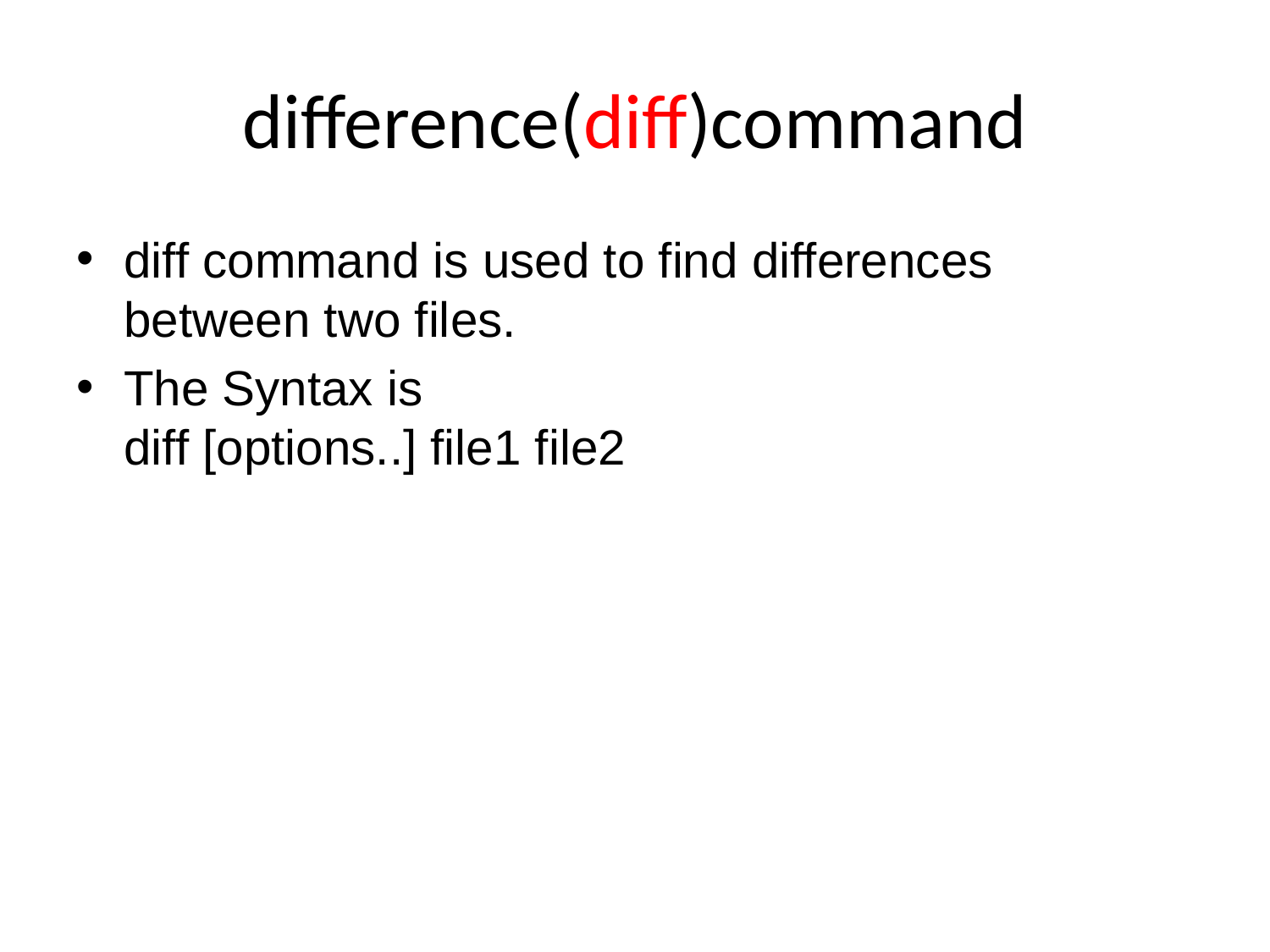

# difference(diff)command
diff command is used to find differences between two files.
The Syntax is
diff [options..] file1 file2